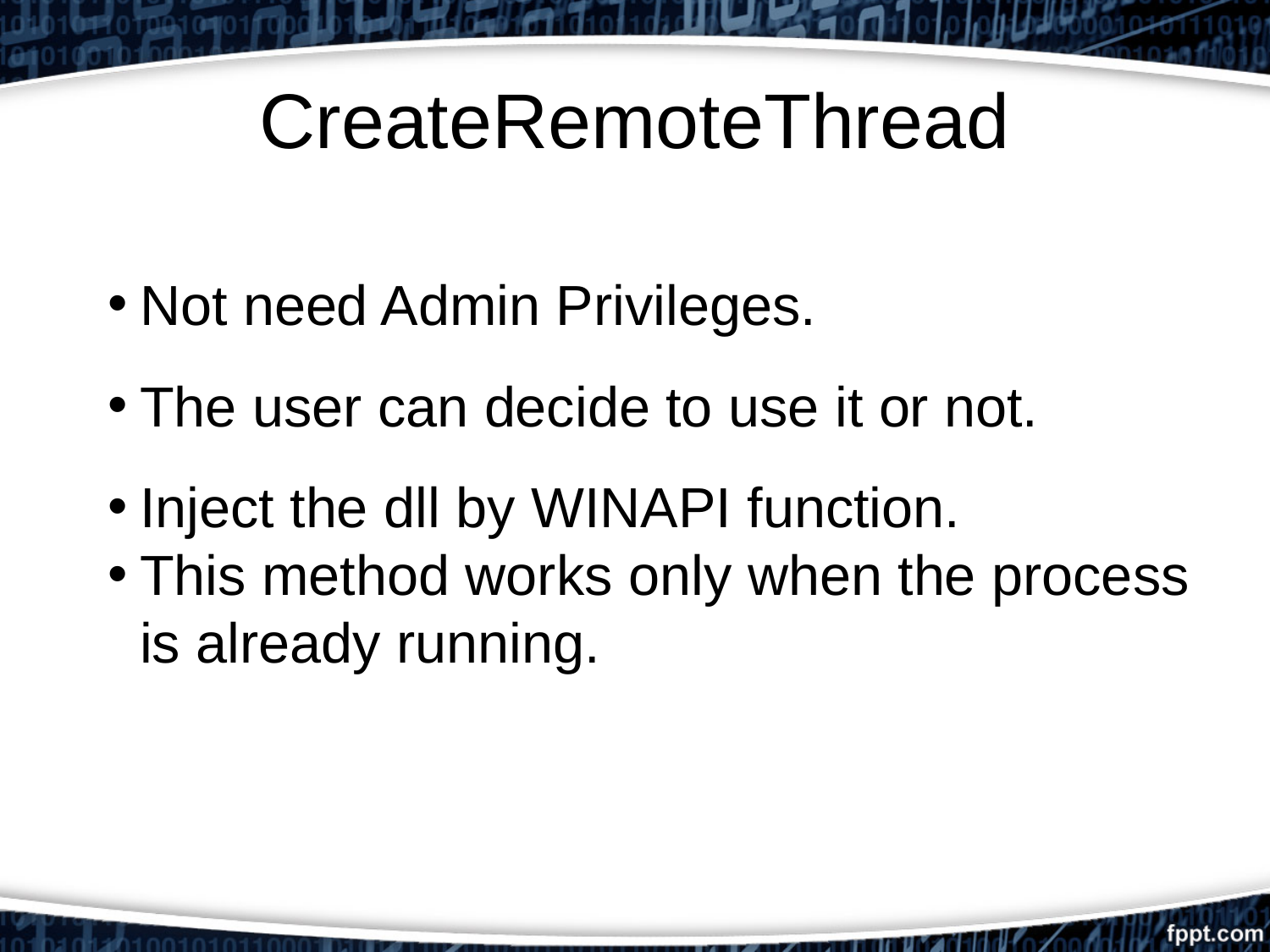

# CreateRemoteThread
Not need Admin Privileges.
The user can decide to use it or not.
Inject the dll by WINAPI function.
This method works only when the process is already running.